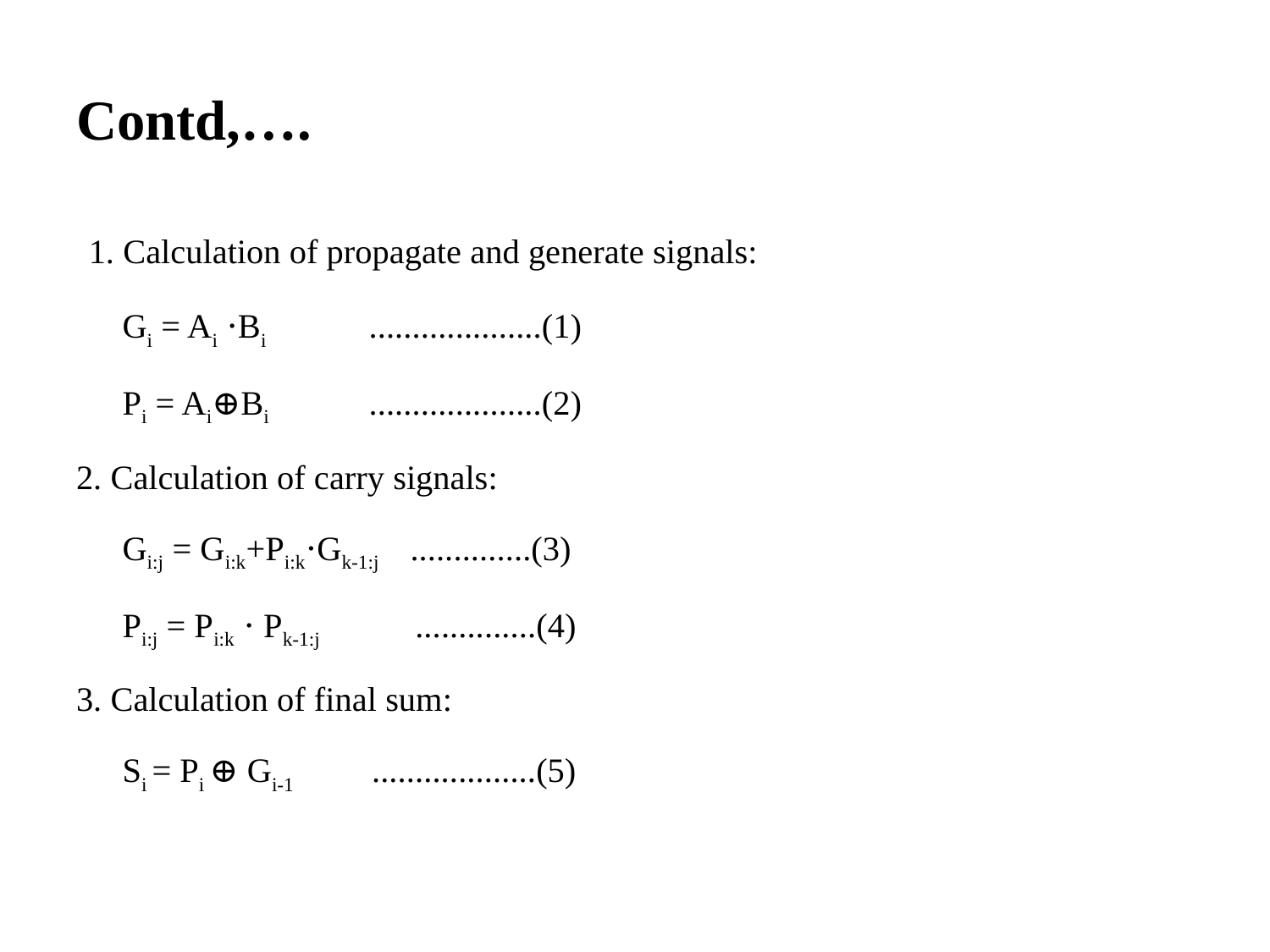

# Contd,….
 1. Calculation of propagate and generate signals:
		Gi = Ai ⋅Bi	....................(1)
		Pi = Ai⊕Bi	....................(2)
2. Calculation of carry signals:
		Gi:j = Gi:k+Pi:k⋅Gk-1:j    ..............(3)
		Pi:j = Pi:k ⋅ Pk-1:j           ..............(4)
3. Calculation of final sum:
		Si = Pi ⊕ Gi-1         ...................(5)